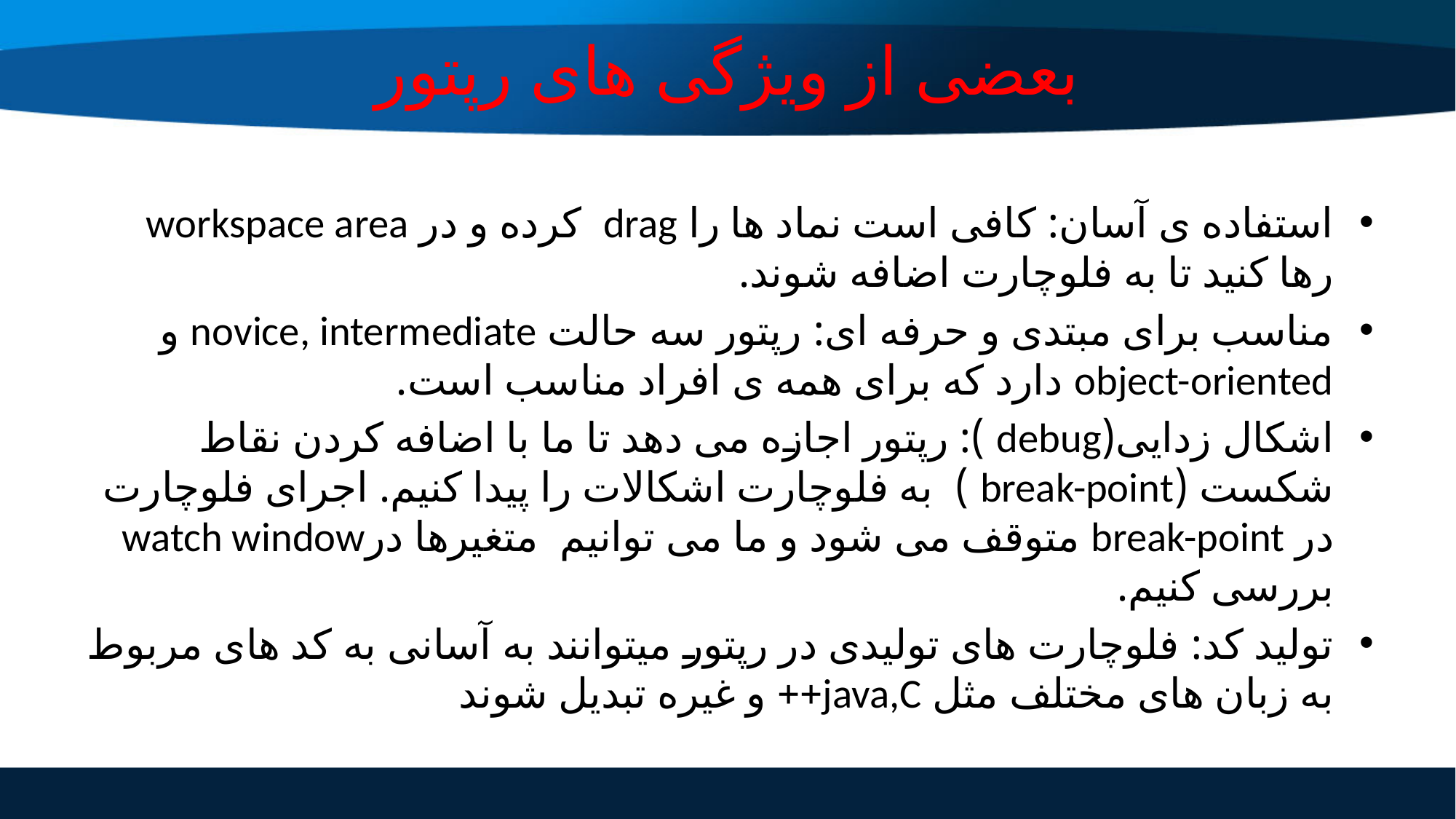

# بعضی از ویژگی های رپتور
استفاده ی آسان: کافی است نماد ها را drag  کرده و در workspace area رها کنید تا به فلوچارت اضافه شوند.
مناسب برای مبتدی و حرفه ای: رپتور سه حالت novice, intermediate و object-oriented دارد که برای همه ی افراد مناسب است.
اشکال زدایی(debug ): رپتور اجازه می دهد تا ما با اضافه کردن نقاط شکست (break-point )  به فلوچارت اشکالات را پیدا کنیم. اجرای فلوچارت در break-point متوقف می شود و ما می توانیم  متغیرها درwatch window بررسی کنیم.
تولید کد: فلوچارت های تولیدی در رپتور میتوانند به آسانی به کد های مربوط به زبان های مختلف مثل java,C++ و غیره تبدیل شوند